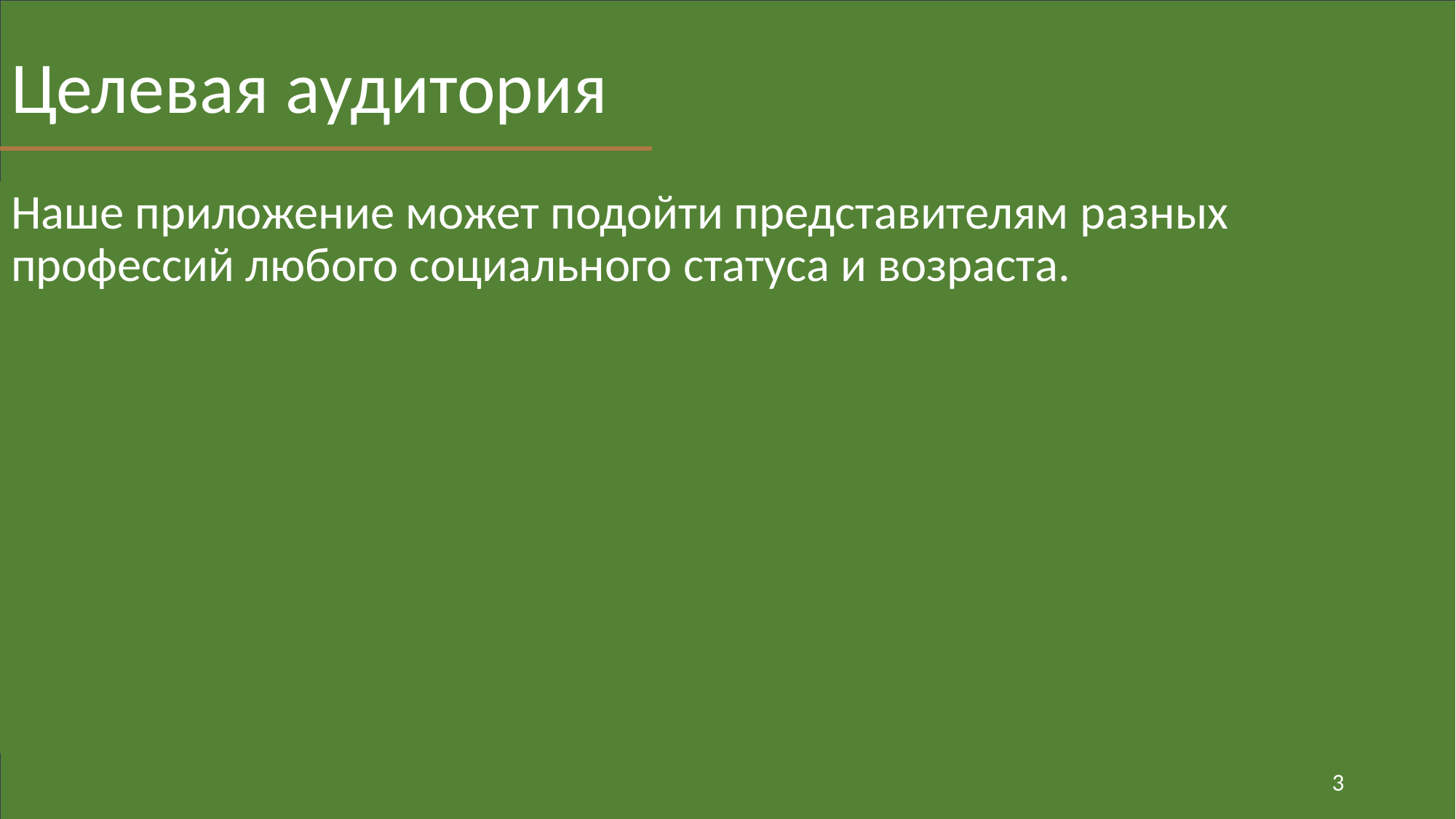

# Целевая аудитория

Наше приложение может подойти представителям разных профессий любого социального статуса и возраста.

3